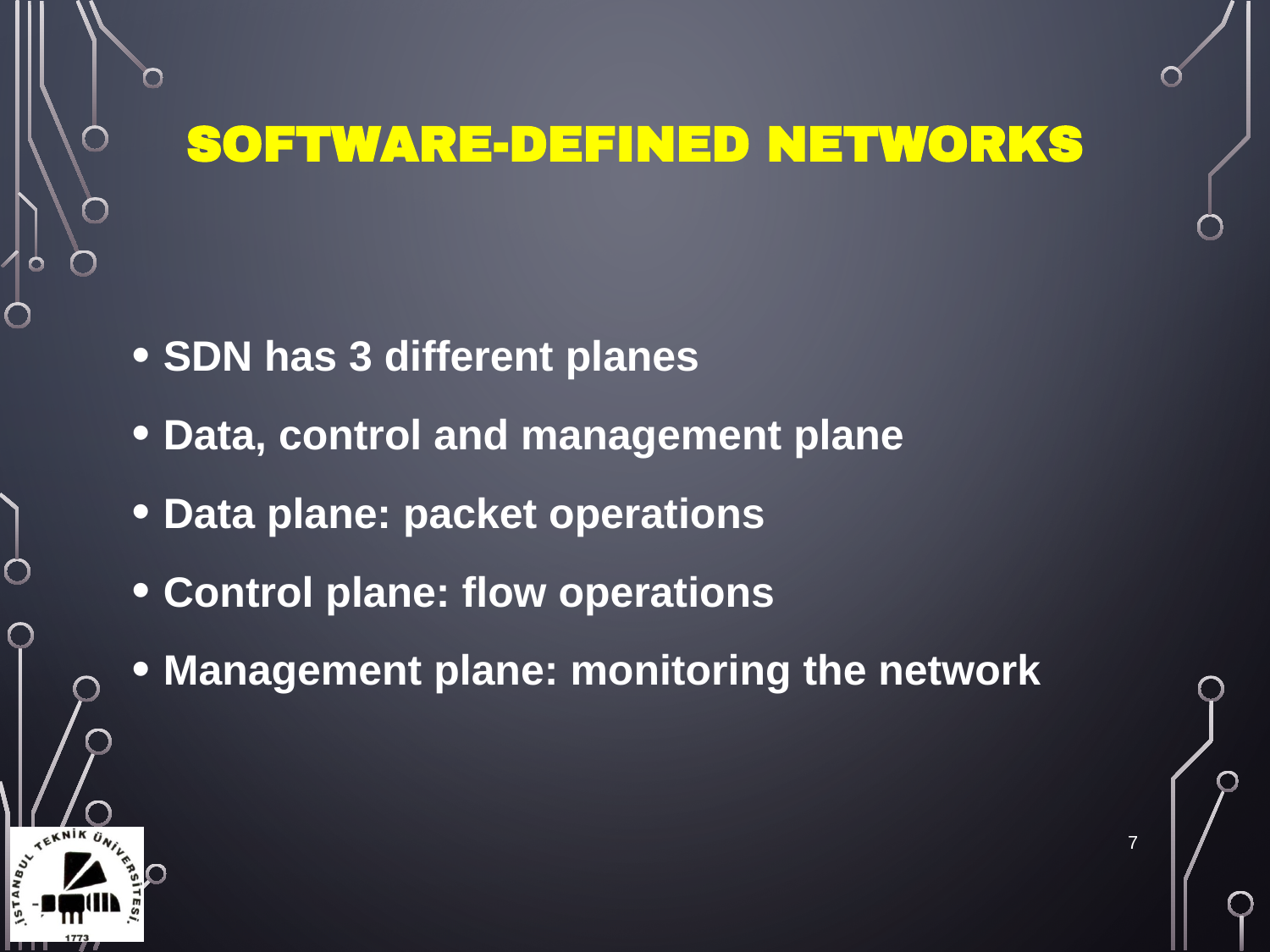

# Software-defıned networks
SDN has 3 different planes
Data, control and management plane
Data plane: packet operations
Control plane: flow operations
Management plane: monitoring the network
7